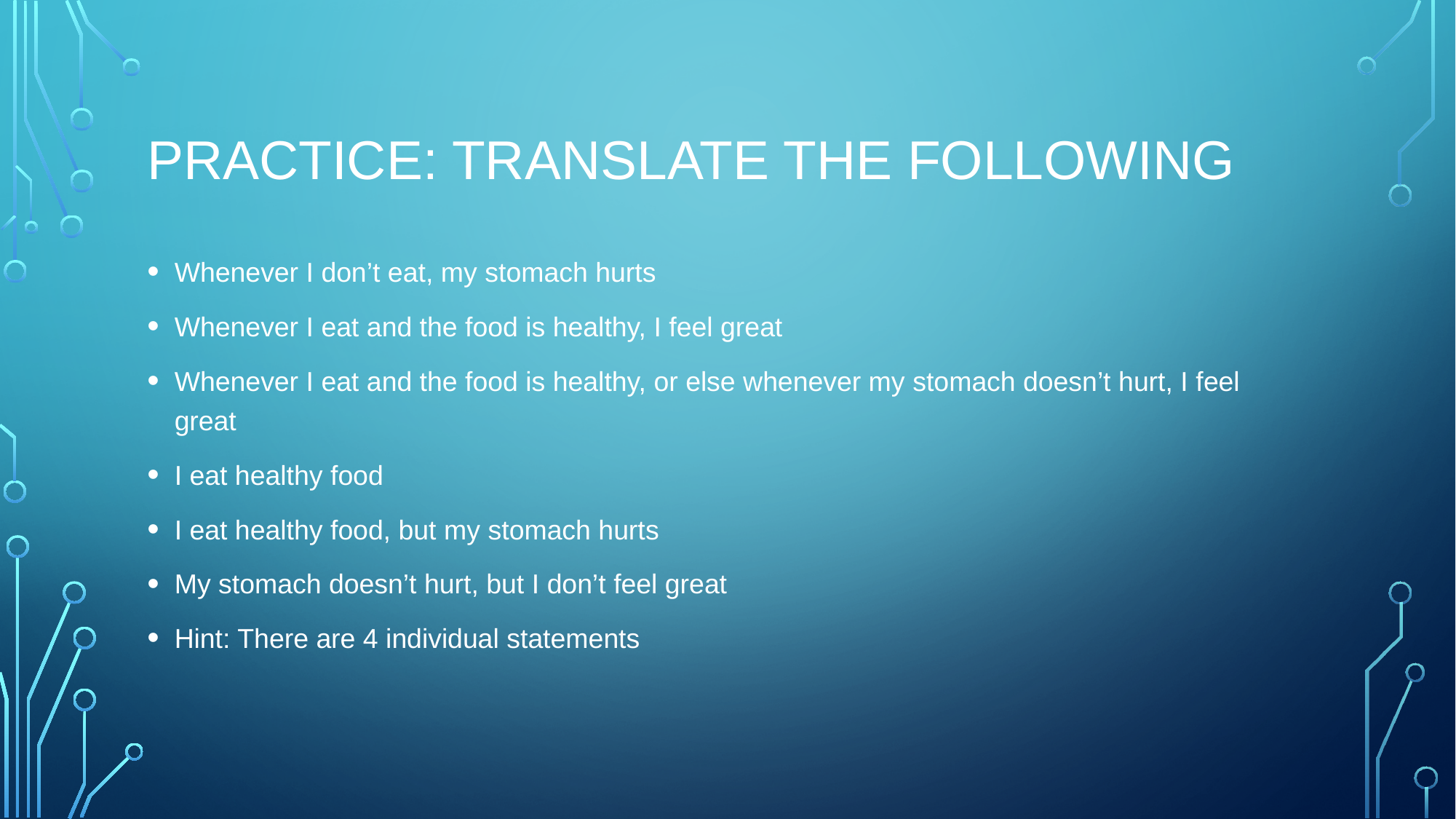

# Practice: Translate the Following

Whenever I don’t eat, my stomach hurts
Whenever I eat and the food is healthy, I feel great
Whenever I eat and the food is healthy, or else whenever my stomach doesn’t hurt, I feel great
I eat healthy food
I eat healthy food, but my stomach hurts
My stomach doesn’t hurt, but I don’t feel great
Hint: There are 4 individual statements